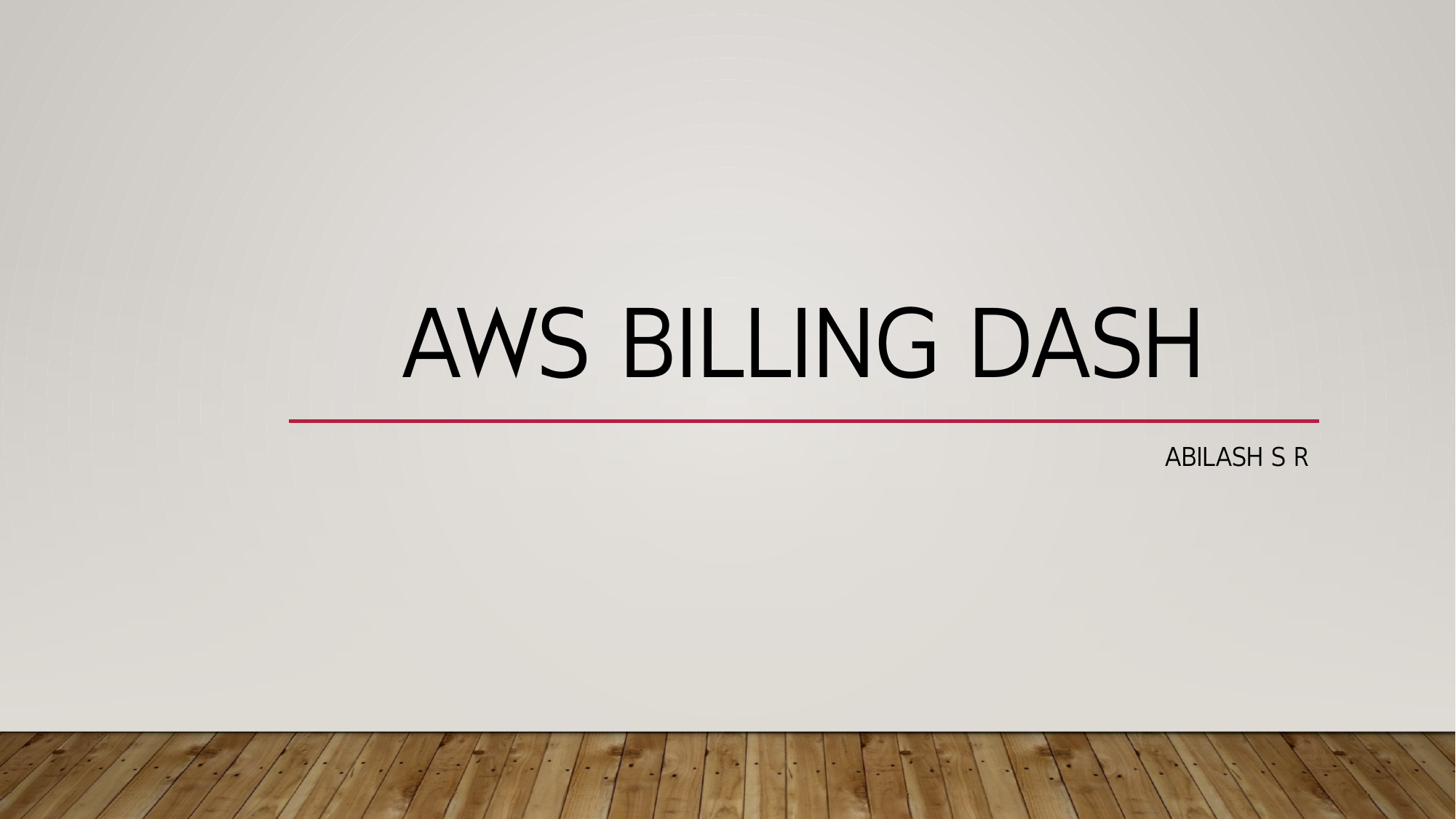

# AWS Billing Dash
Abilash s r